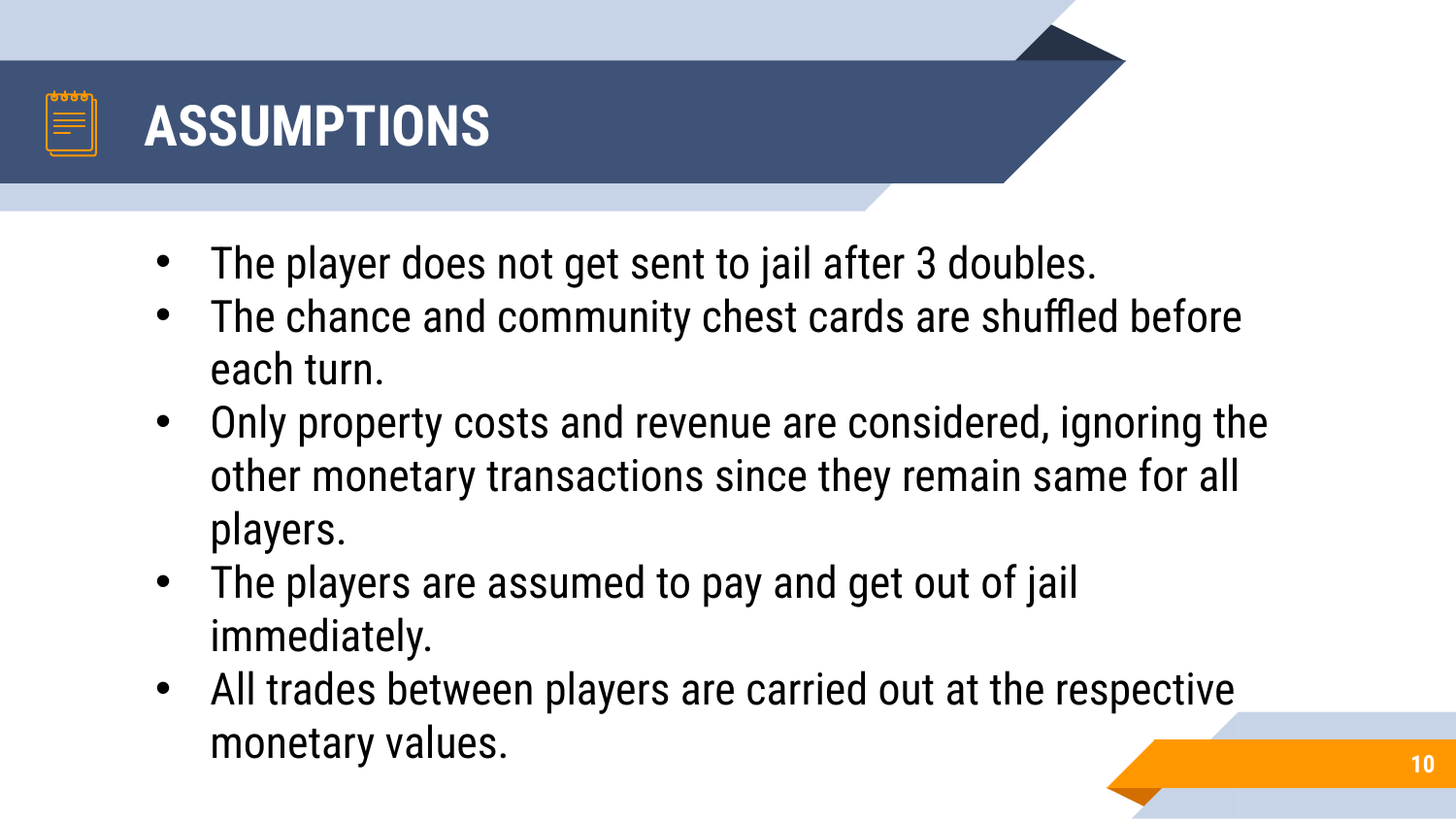

# assumptions

The player does not get sent to jail after 3 doubles.
The chance and community chest cards are shuffled before each turn.
Only property costs and revenue are considered, ignoring the other monetary transactions since they remain same for all players.
The players are assumed to pay and get out of jail immediately.
All trades between players are carried out at the respective monetary values.

10